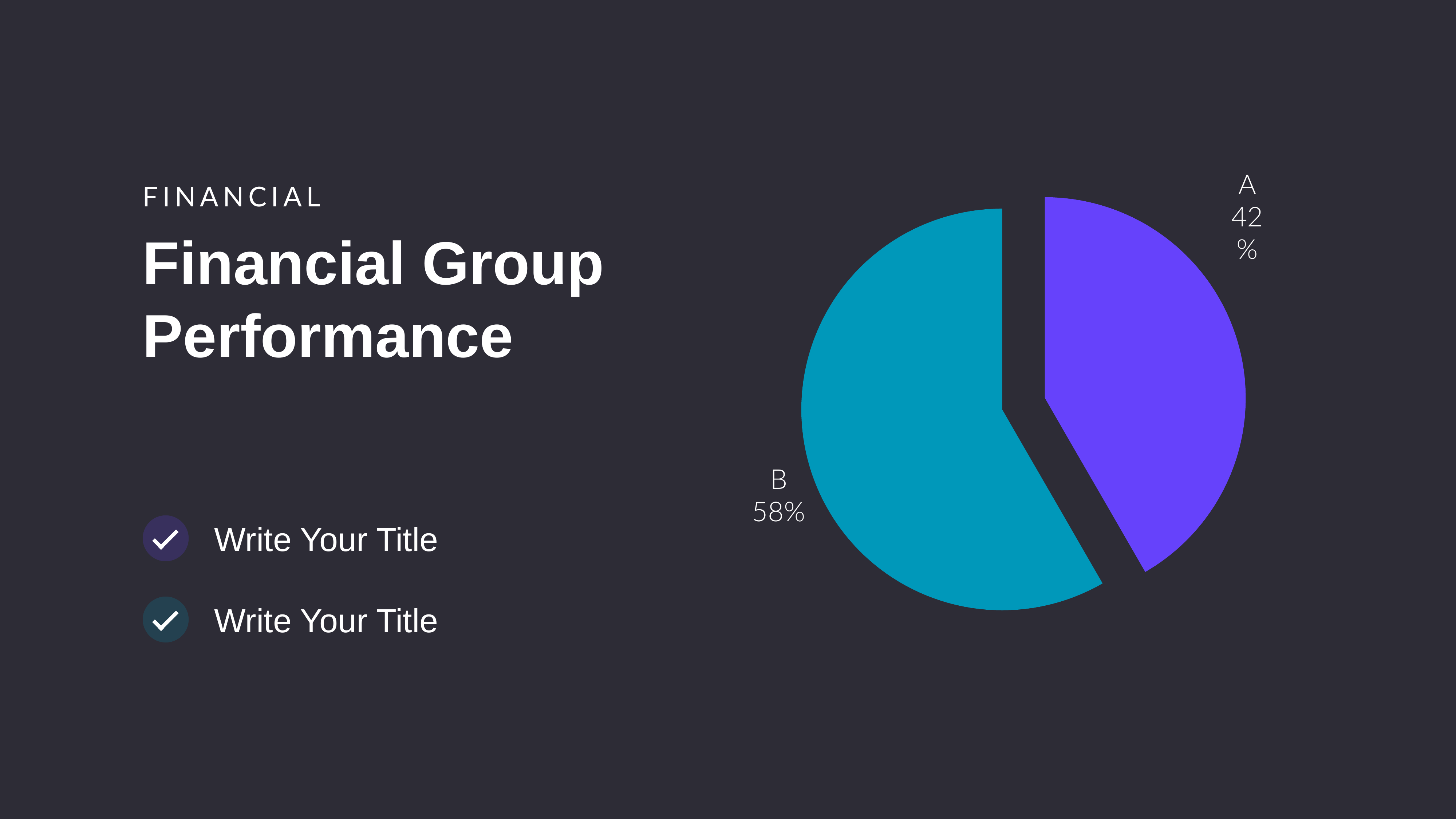

### Chart

| Category | Sales |
|---|---|
| A | 4.0 |
| B | 5.6 |
FINANCIAL
Financial Group Performance
Write Your Title

Write Your Title